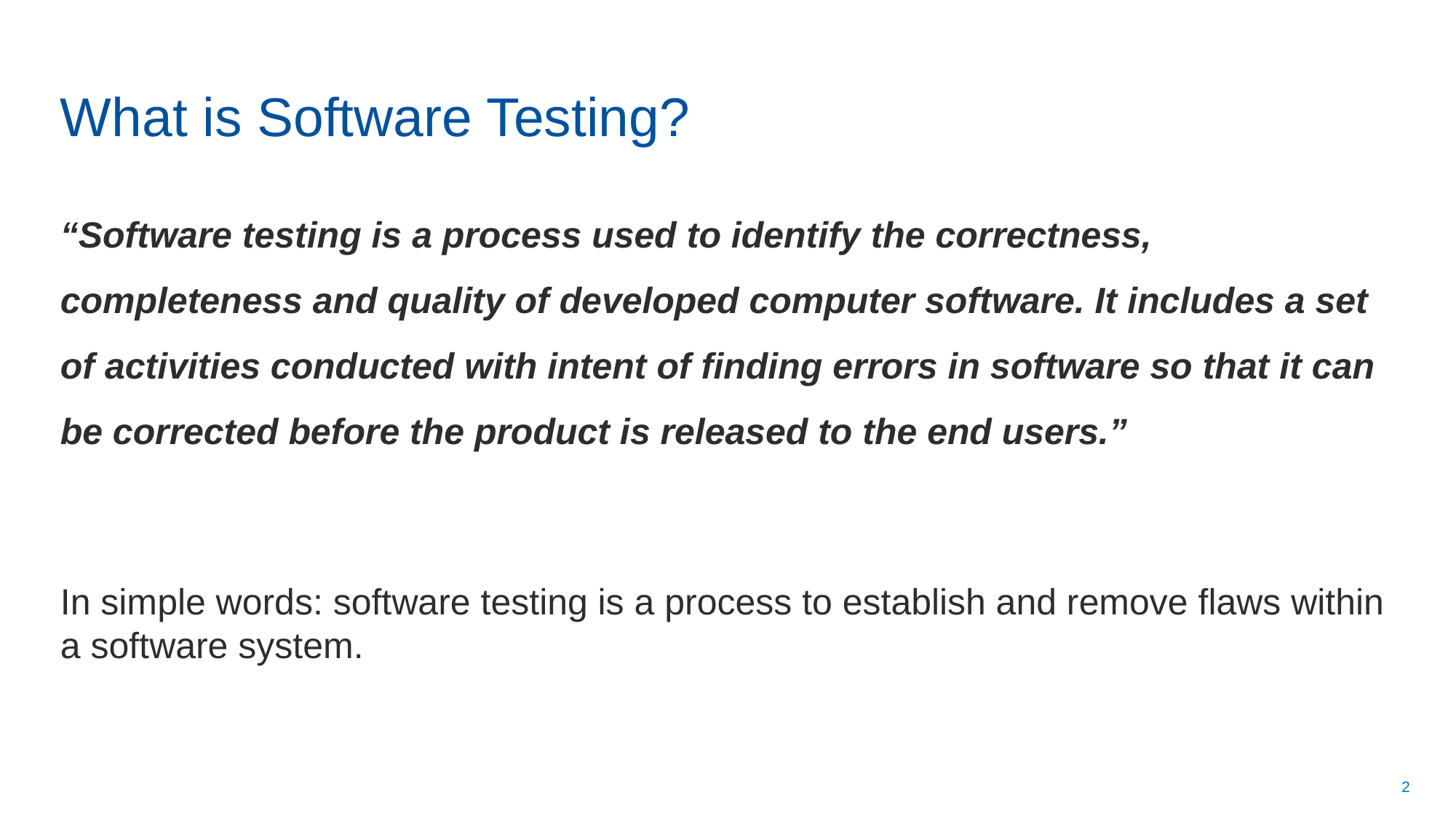

# What is Software Testing?
“Software testing is a process used to identify the correctness, completeness and quality of developed computer software. It includes a set of activities conducted with intent of finding errors in software so that it can be corrected before the product is released to the end users.”

In simple words: software testing is a process to establish and remove flaws within a software system.